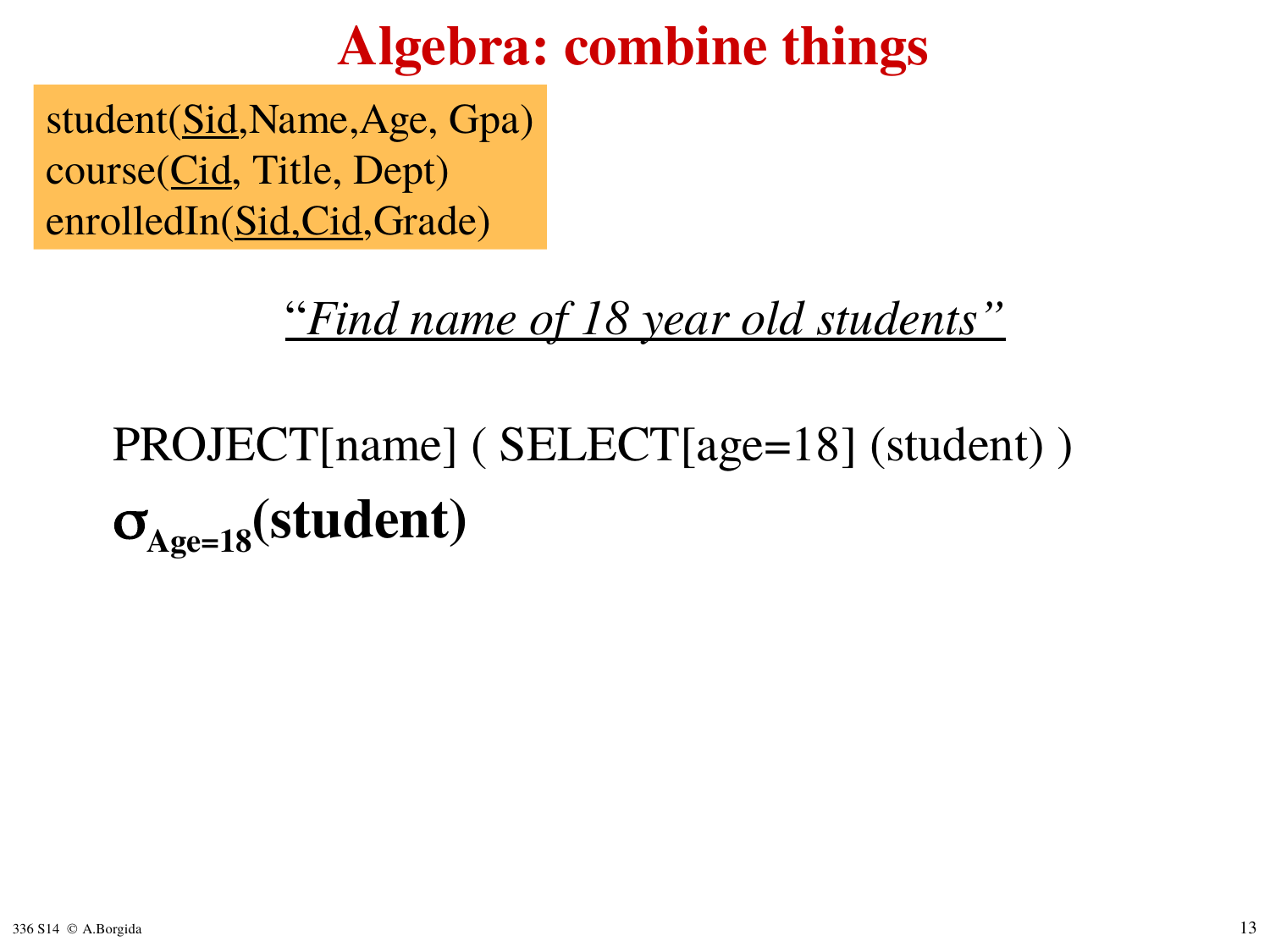

# Algebra: combine things
student(Sid,Name,Age, Gpa)
course(Cid, Title, Dept)
enrolledIn(Sid,Cid,Grade)
“Find name of 18 year old students”

	PROJECT[name] ( SELECT[age=18] (student) )
σAge=18(student)